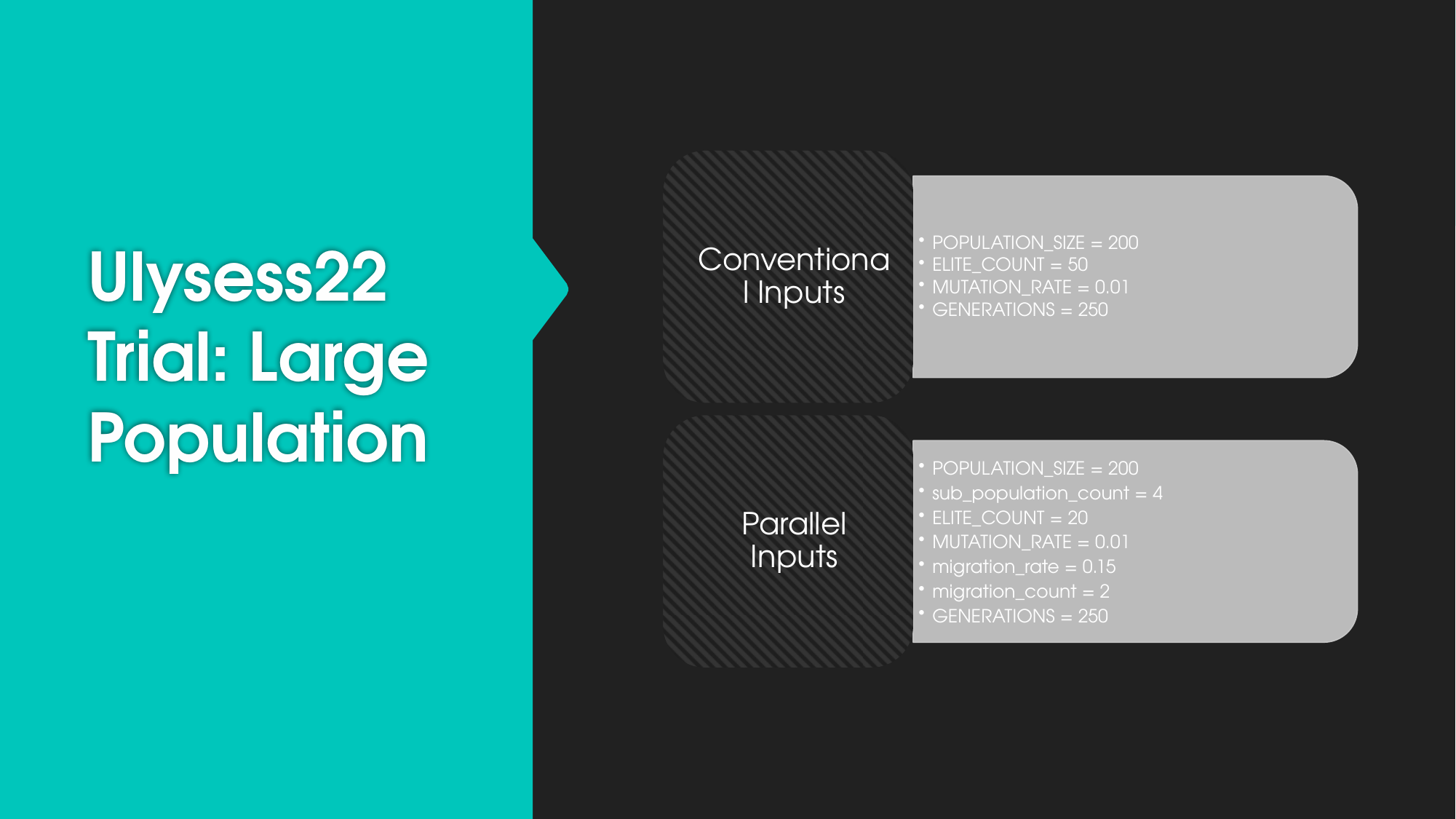

POPULATION_SIZE = 200
ELITE_COUNT = 50
MUTATION_RATE = 0.01
GENERATIONS = 250
Conventional Inputs
POPULATION_SIZE = 200
sub_population_count = 4
ELITE_COUNT = 20
MUTATION_RATE = 0.01
migration_rate = 0.15
migration_count = 2
GENERATIONS = 250
Parallel Inputs
# Ulysess22 Trial: Large Population